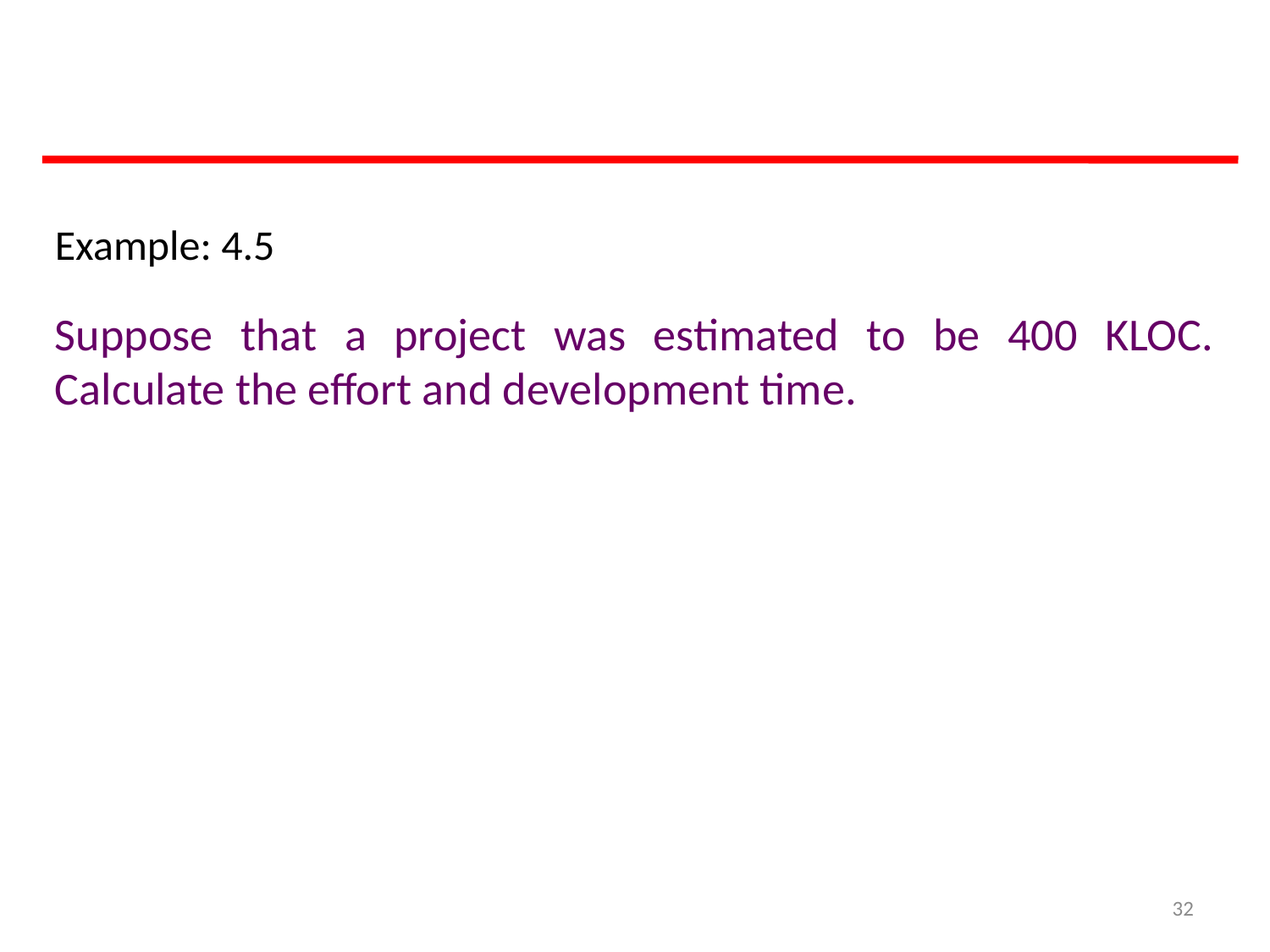

Example: 4.5
Suppose that a project was estimated to be 400 KLOC. Calculate the effort and development time.
32